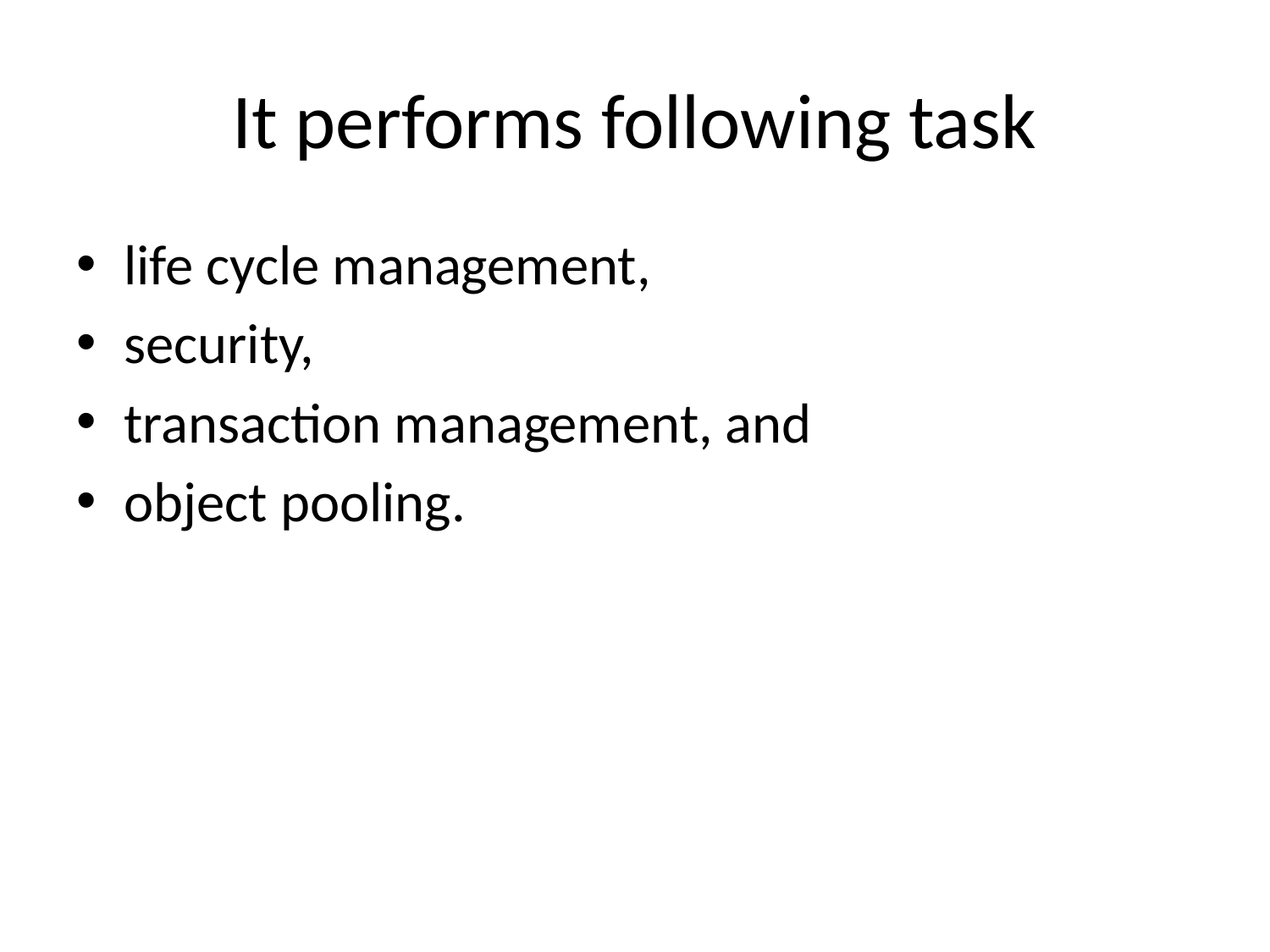

# It performs following task
life cycle management,
security,
transaction management, and
object pooling.